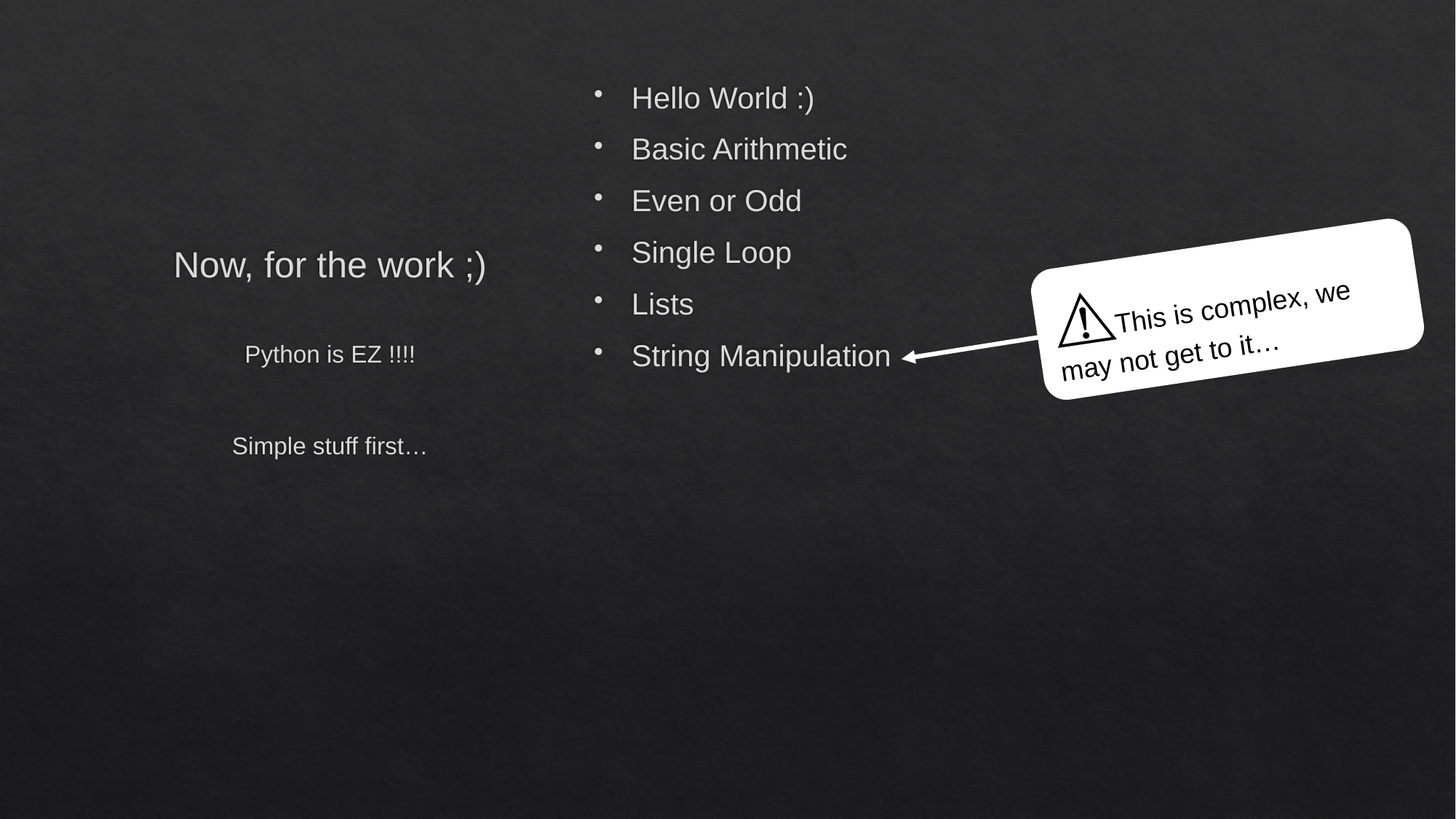

# Now, for the work ;)
Hello World :)
Basic Arithmetic
Even or Odd
Single Loop
Lists
String Manipulation
⚠️This is complex, we may not get to it…

Python is EZ !!!!

Simple stuff first…